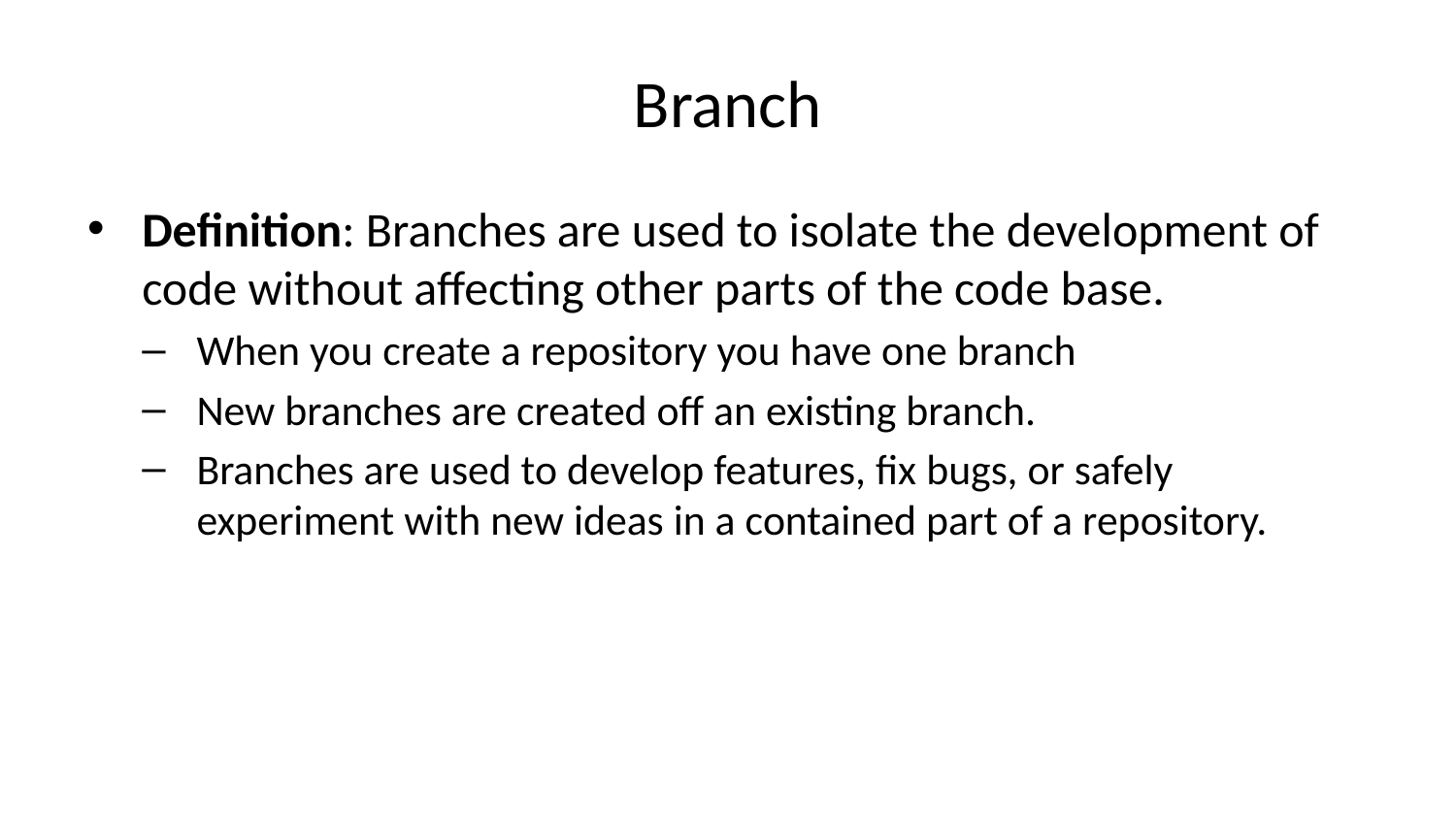

# Branch
Definition: Branches are used to isolate the development of code without affecting other parts of the code base.
When you create a repository you have one branch
New branches are created off an existing branch.
Branches are used to develop features, fix bugs, or safely experiment with new ideas in a contained part of a repository.